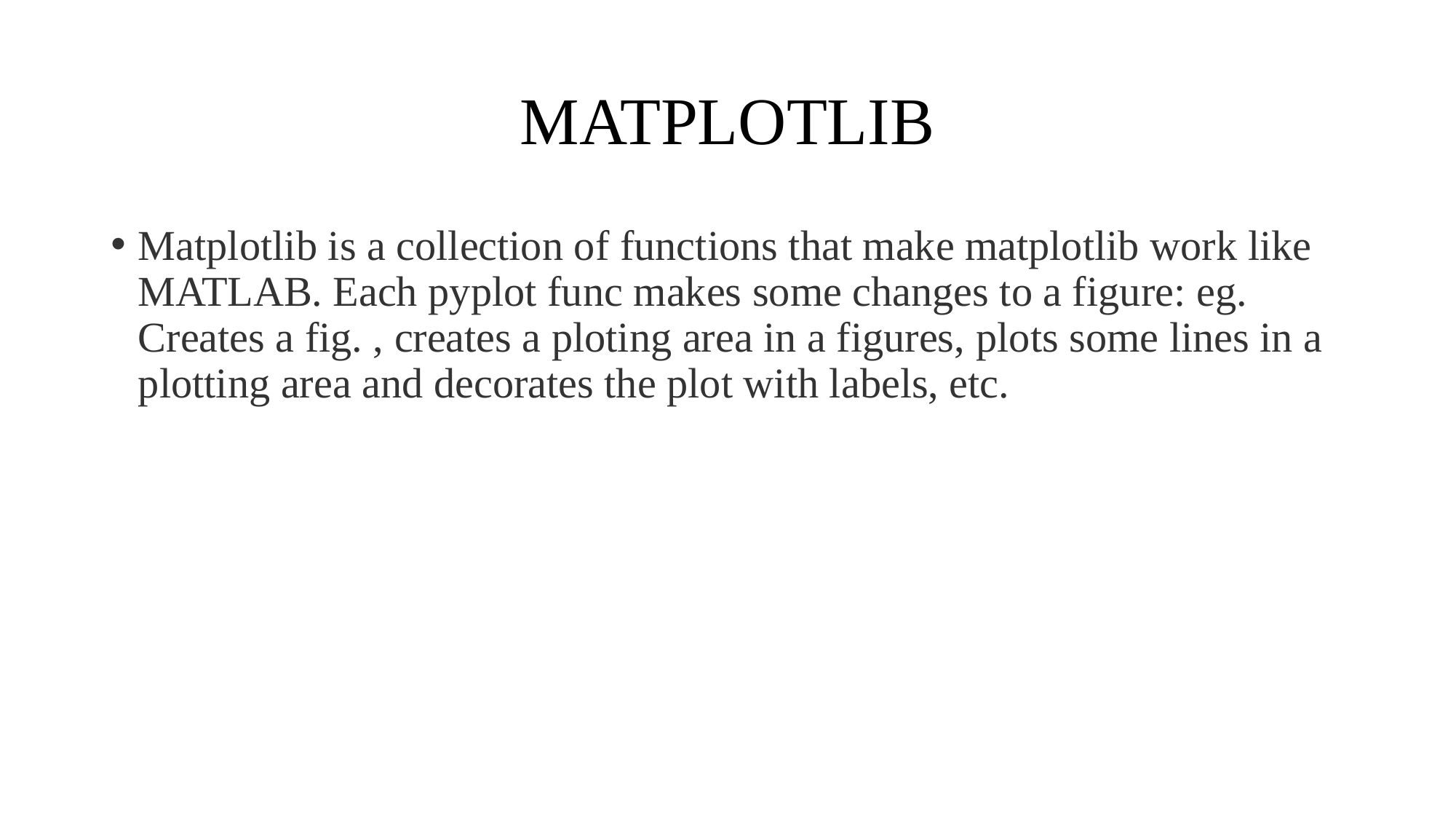

# MATPLOTLIB
Matplotlib is a collection of functions that make matplotlib work like MATLAB. Each pyplot func makes some changes to a figure: eg. Creates a fig. , creates a ploting area in a figures, plots some lines in a plotting area and decorates the plot with labels, etc.